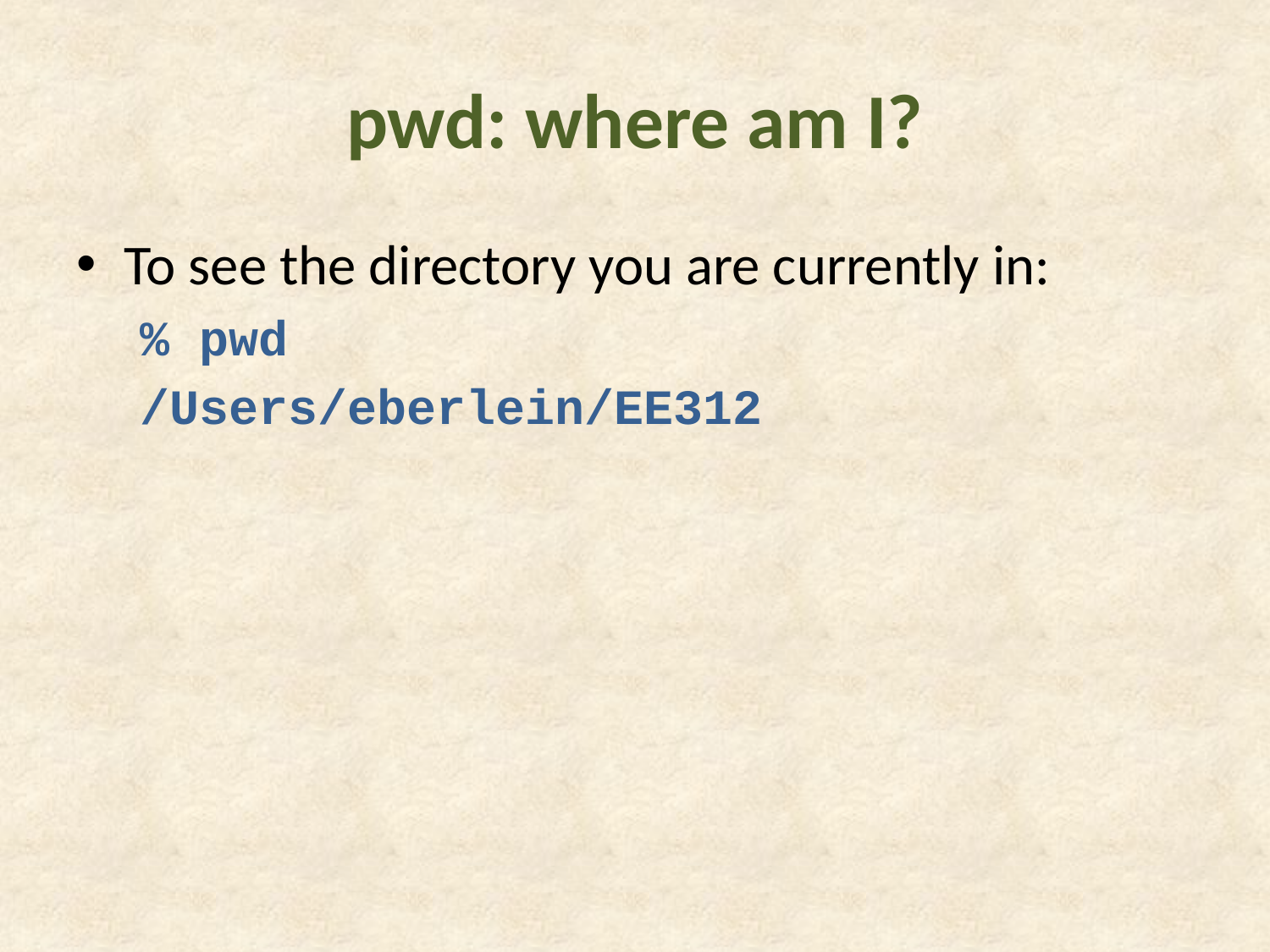

# pwd: where am I?
To see the directory you are currently in:
% pwd
/Users/eberlein/EE312